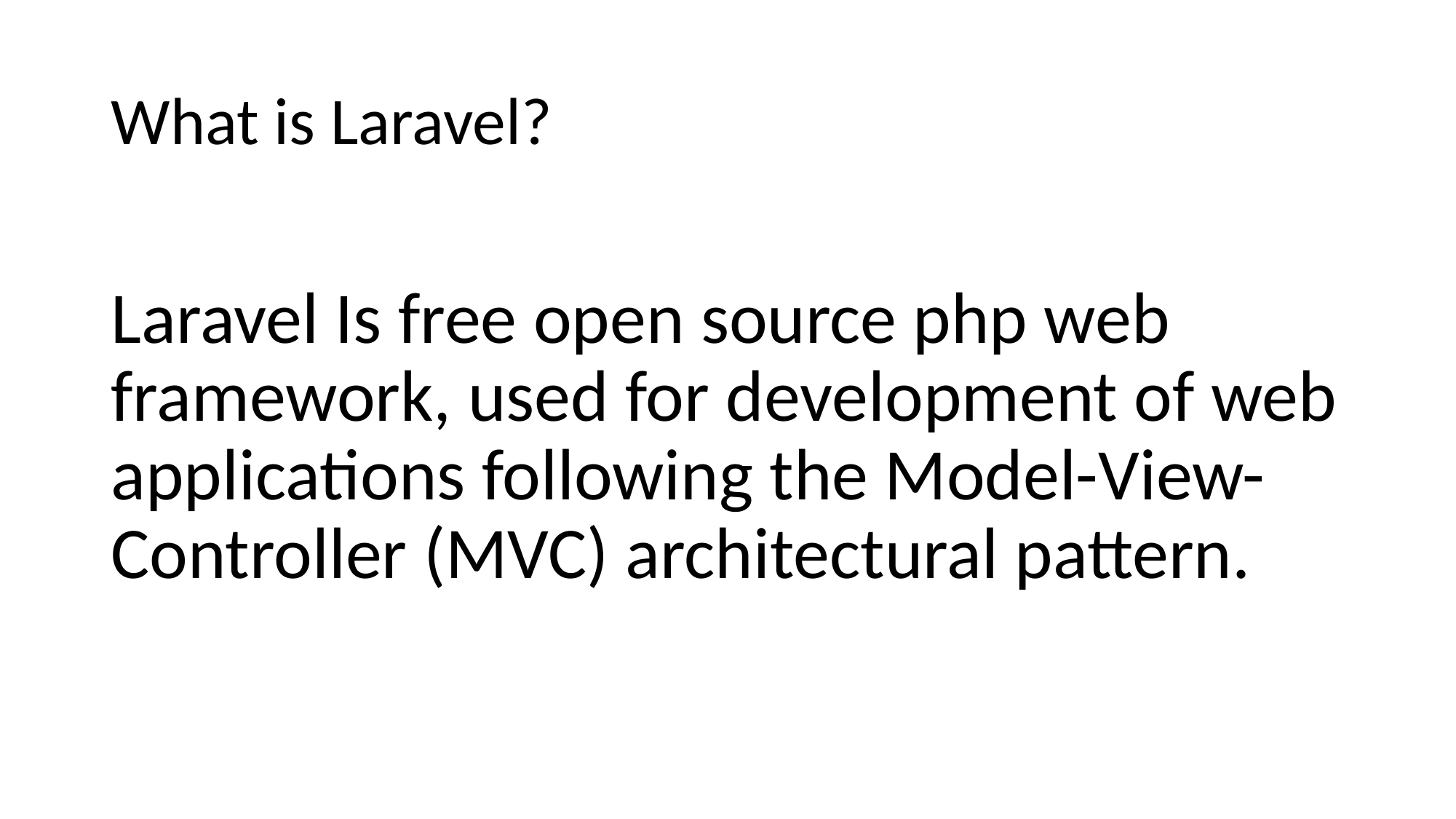

# What is Laravel?
Laravel Is free open source php web framework, used for development of web applications following the Model-View-Controller (MVC) architectural pattern.